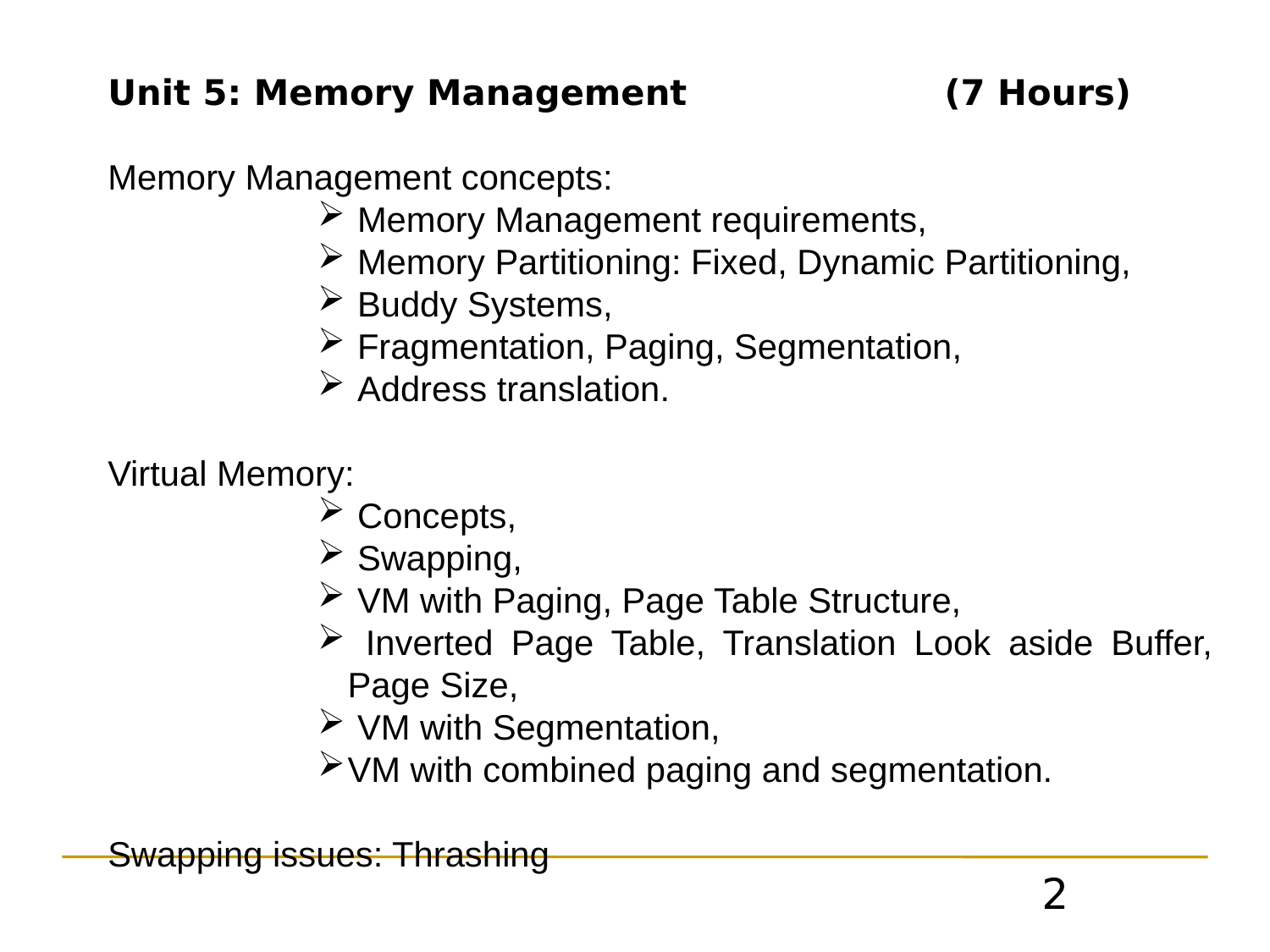

Unit 5: Memory Management                     (7 Hours)

Memory Management concepts:
 Memory Management requirements,
 Memory Partitioning: Fixed, Dynamic Partitioning,
 Buddy Systems,
 Fragmentation, Paging, Segmentation,
 Address translation.

Virtual Memory:
 Concepts,
 Swapping,
 VM with Paging, Page Table Structure,
 Inverted Page Table, Translation Look aside Buffer, Page Size,
 VM with Segmentation,
VM with combined paging and segmentation.

Swapping issues: Thrashing

2